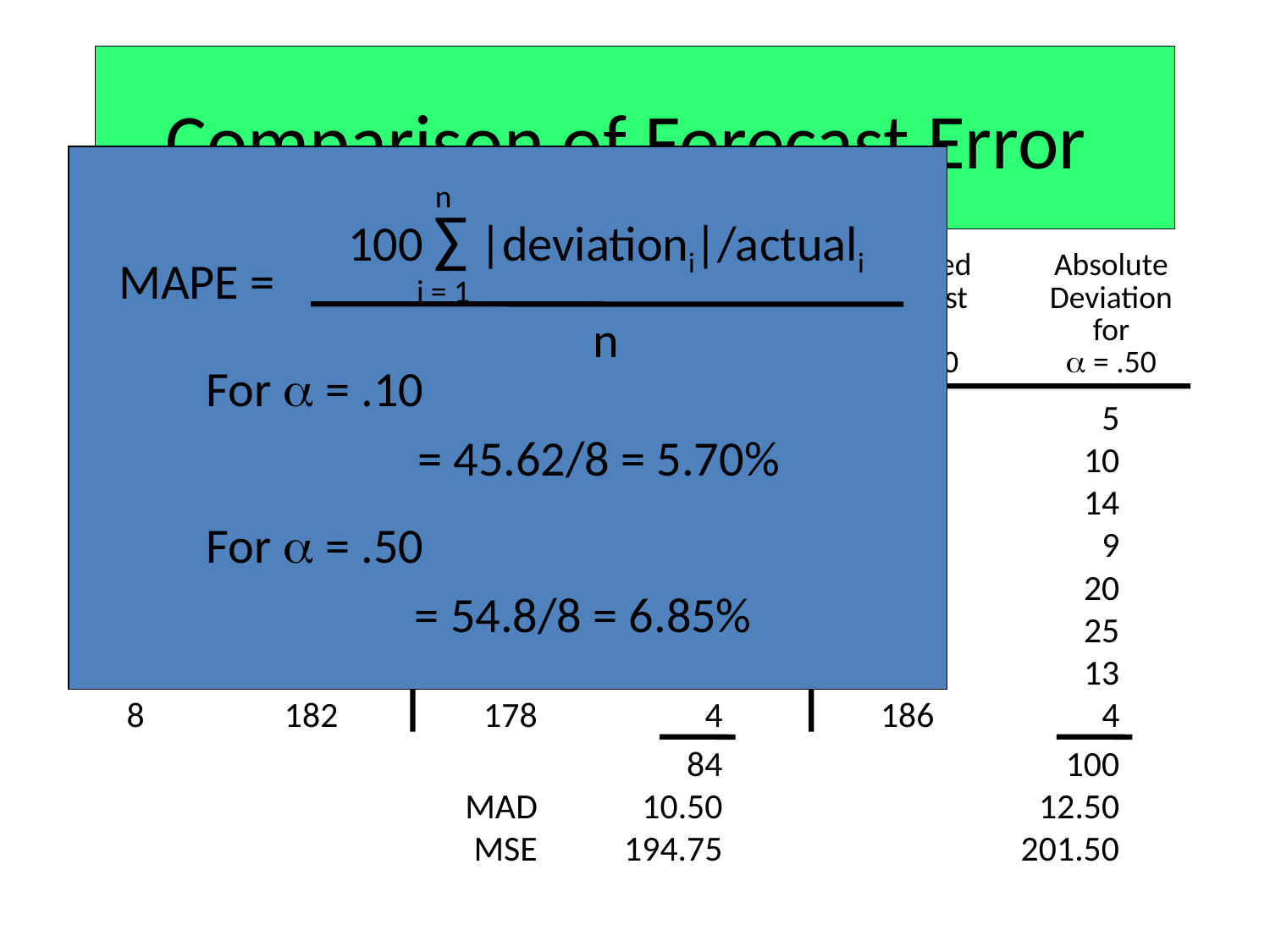

# Comparison of Forecast Error
n
i = 1
100 ∑ |deviationi|/actuali
n
MAPE =

			Rounded	Absolute	Rounded	Absolute
		Actual	Forecast	Deviation	Forecast	Deviation
		Tonage	with	for	with	for
	Quarter	Unloaded	α = .10	α = .10	α = .50	α = .50

1	180	175	5	175	5
2	168	176	8	178	10
3	159	175	16	173	14
4	175	173	2	166	9
5	190	173	17	170	20
6	205	175	30	180	25
7	180	178	2	193	13
8	182	178	4	186	4
			84		100
		MAD	10.50		12.50
		MSE	194.75		201.50

For α = .10
= 45.62/8 = 5.70%
For α = .50
= 54.8/8 = 6.85%